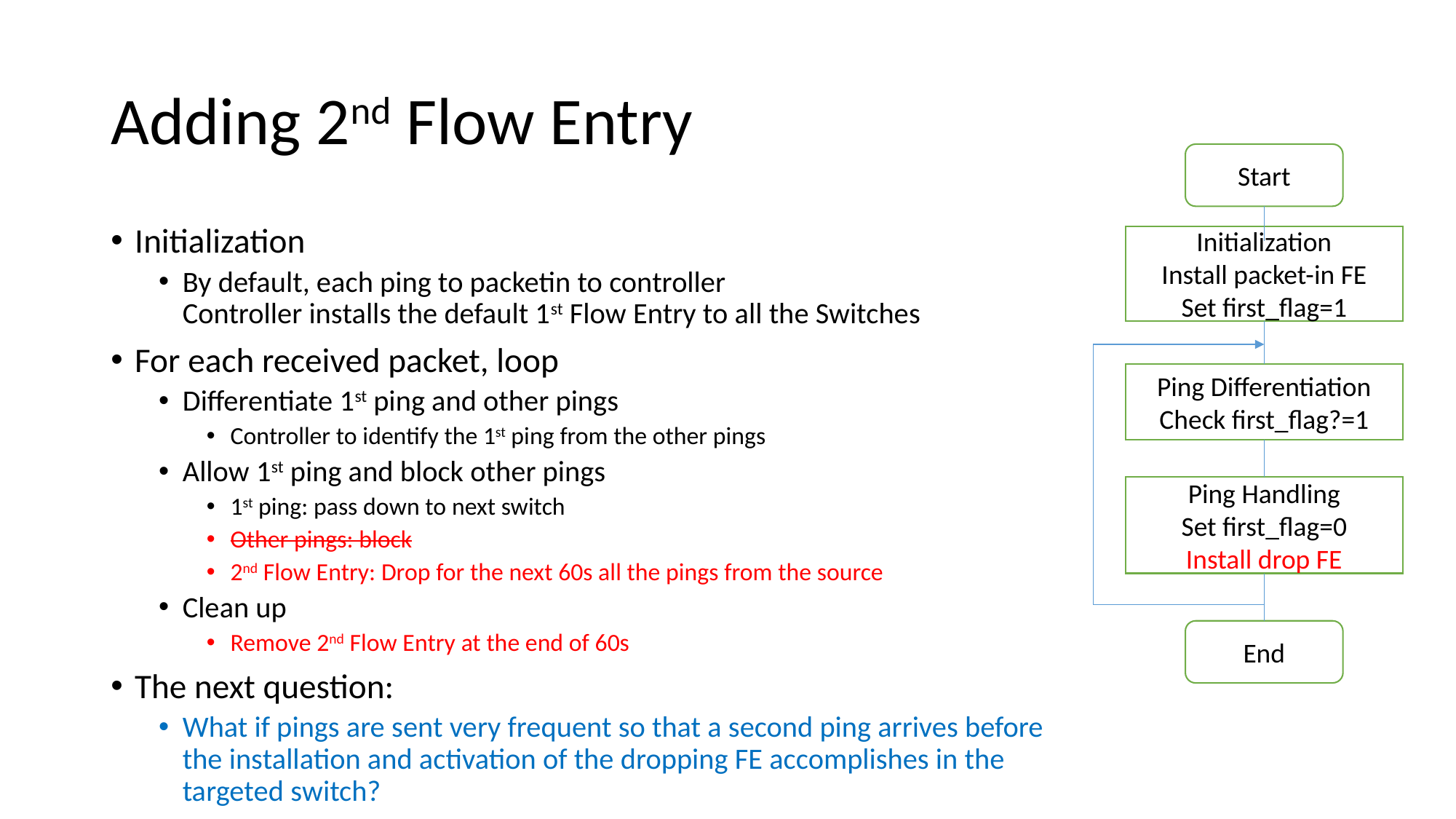

# Adding 2nd Flow Entry
Start
Initialization
By default, each ping to packetin to controller
Controller installs the default 1st Flow Entry to all the Switches
For each received packet, loop
Differentiate 1st ping and other pings
Controller to identify the 1st ping from the other pings
Allow 1st ping and block other pings
1st ping: pass down to next switch
Other pings: block
2nd Flow Entry: Drop for the next 60s all the pings from the source
Clean up
Remove 2nd Flow Entry at the end of 60s
The next question:
What if pings are sent very frequent so that a second ping arrives before
the installation and activation of the dropping FE accomplishes in the
targeted switch?

Initialization
Install packet-in FE
Set first_flag=1
Ping Differentiation
Check first_flag?=1
Ping Handling
Set first_flag=0
Install drop FE
End